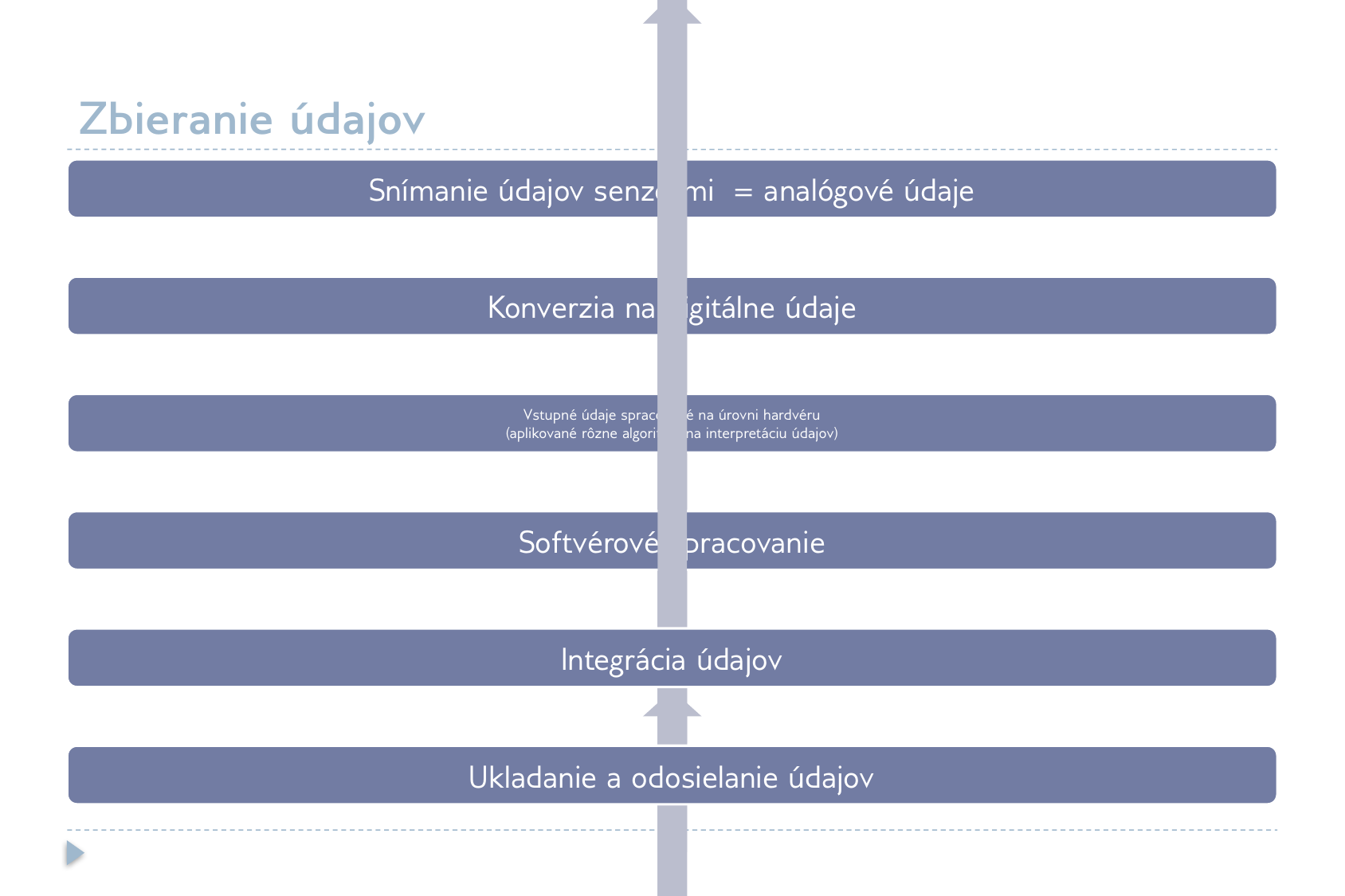

# Zbieranie údajov
Snímanie údajov senzormi  = analógové údaje
Konverzia na digitálne údaje
Vstupné údaje spracované na úrovni hardvéru
(aplikované rôzne algoritmy na interpretáciu údajov)
Softvérové spracovanie
Integrácia údajov
Ukladanie a odosielanie údajov